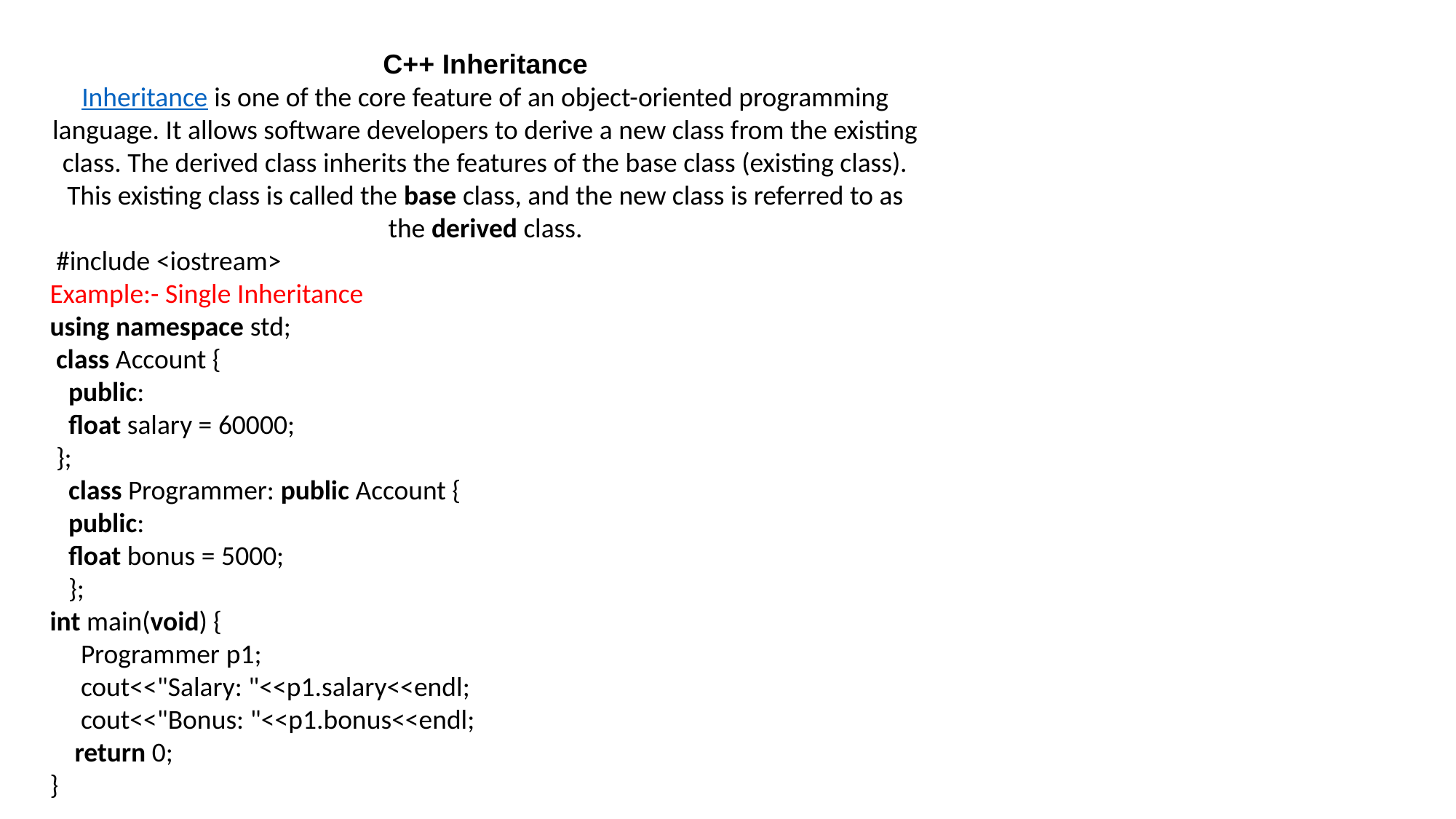

C++ Inheritance
Inheritance is one of the core feature of an object-oriented programming language. It allows software developers to derive a new class from the existing class. The derived class inherits the features of the base class (existing class). This existing class is called the base class, and the new class is referred to as the derived class.
 #include <iostream>
Example:- Single Inheritance
using namespace std;
 class Account {
   public:
   float salary = 60000;
 };
   class Programmer: public Account {
   public:
   float bonus = 5000;
   };
int main(void) {
     Programmer p1;
     cout<<"Salary: "<<p1.salary<<endl;
     cout<<"Bonus: "<<p1.bonus<<endl;
    return 0;
}